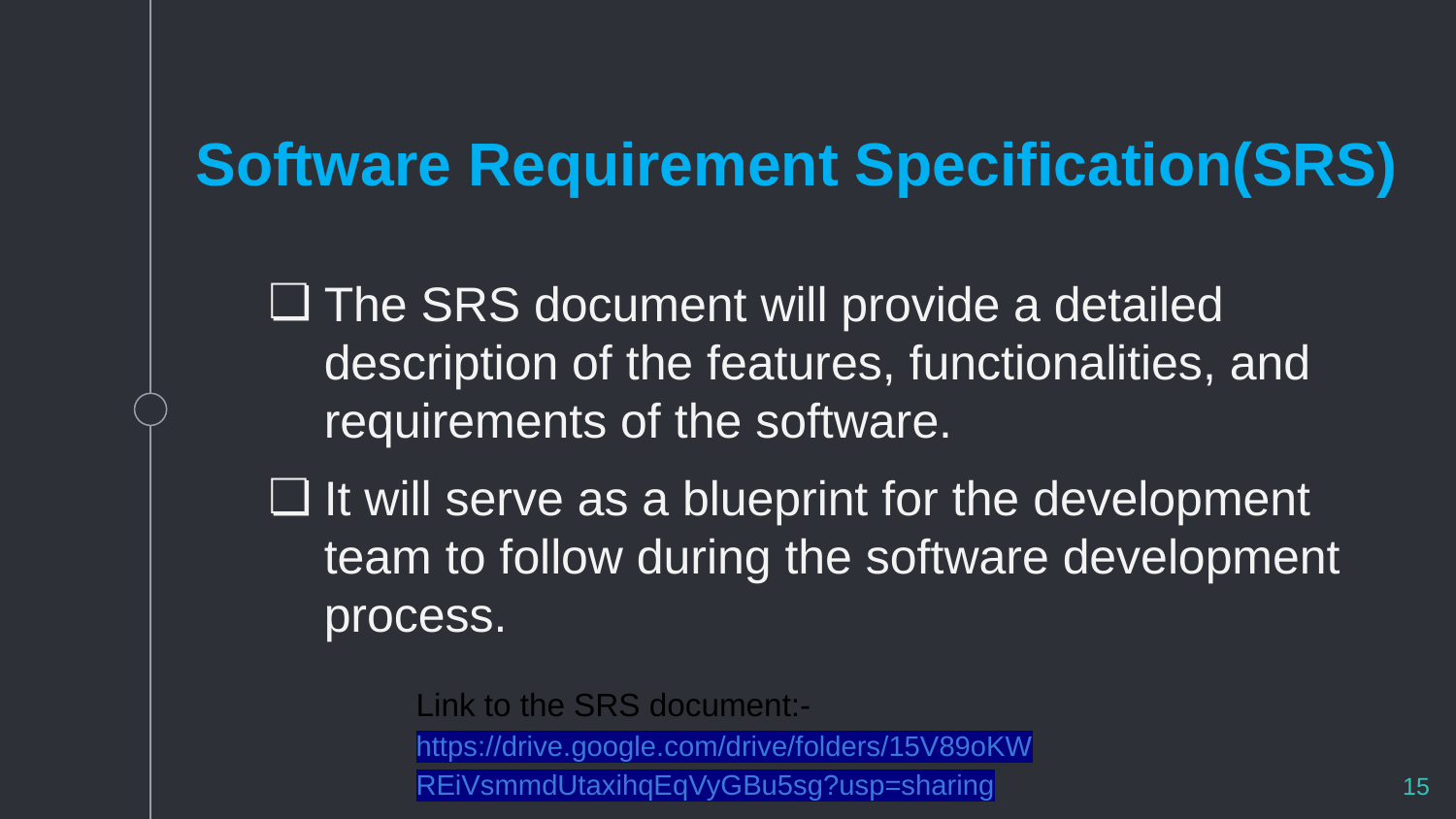

Software Requirement Specification(SRS)
The SRS document will provide a detailed description of the features, functionalities, and requirements of the software.
It will serve as a blueprint for the development team to follow during the software development process.
Link to the SRS document:- https://drive.google.com/drive/folders/15V89oKWREiVsmmdUtaxihqEqVyGBu5sg?usp=sharing
15